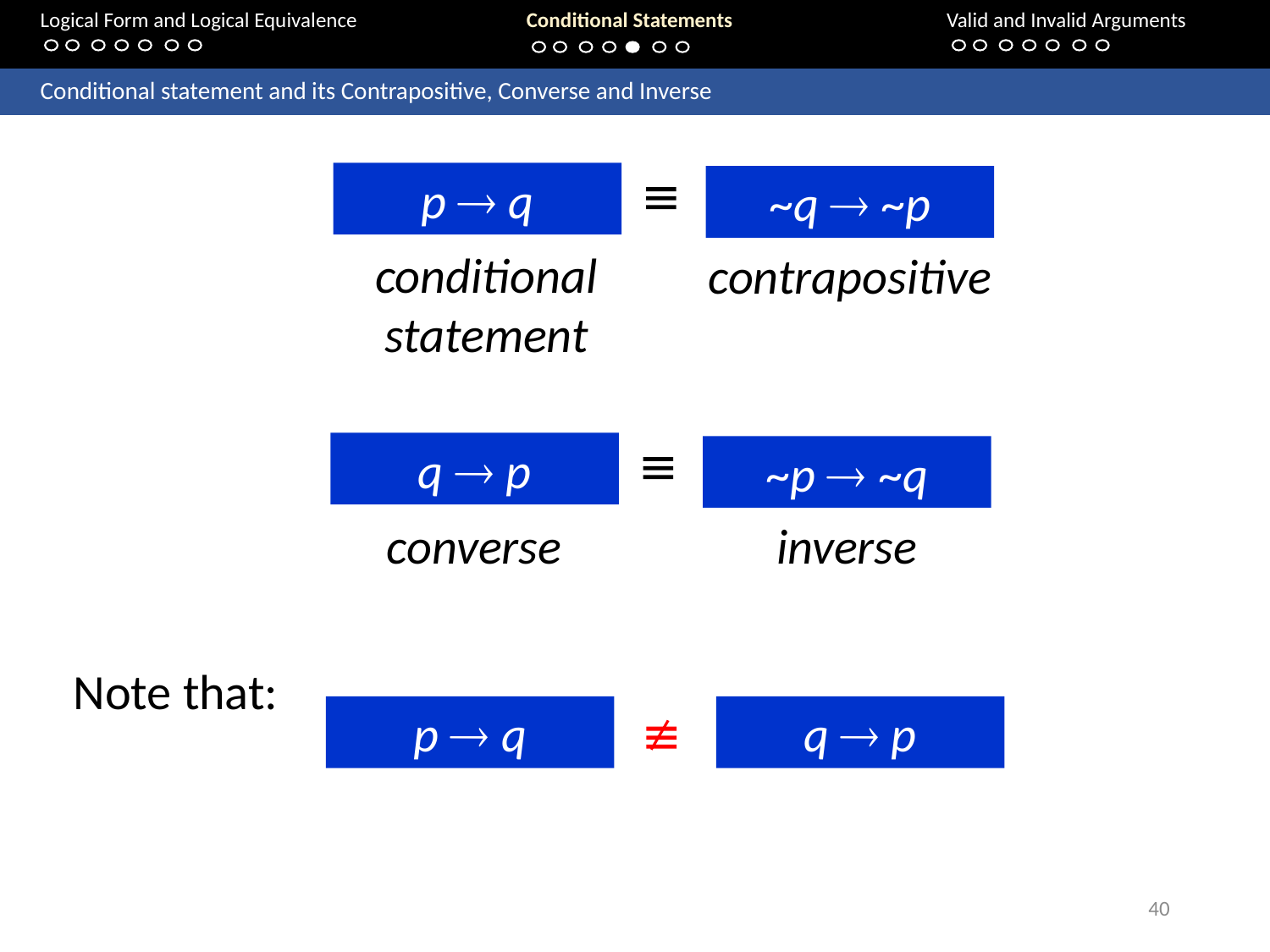

Logical Form and Logical Equivalence		Conditional Statements			Valid and Invalid Arguments

	Conditional statement and its Contrapositive, Converse and Inverse
≡
p → q
~q → ~p
conditional statement
contrapositive
≡
~p → ~q
converse
inverse
q → p
Note that:
p → q
≡
q → p
40